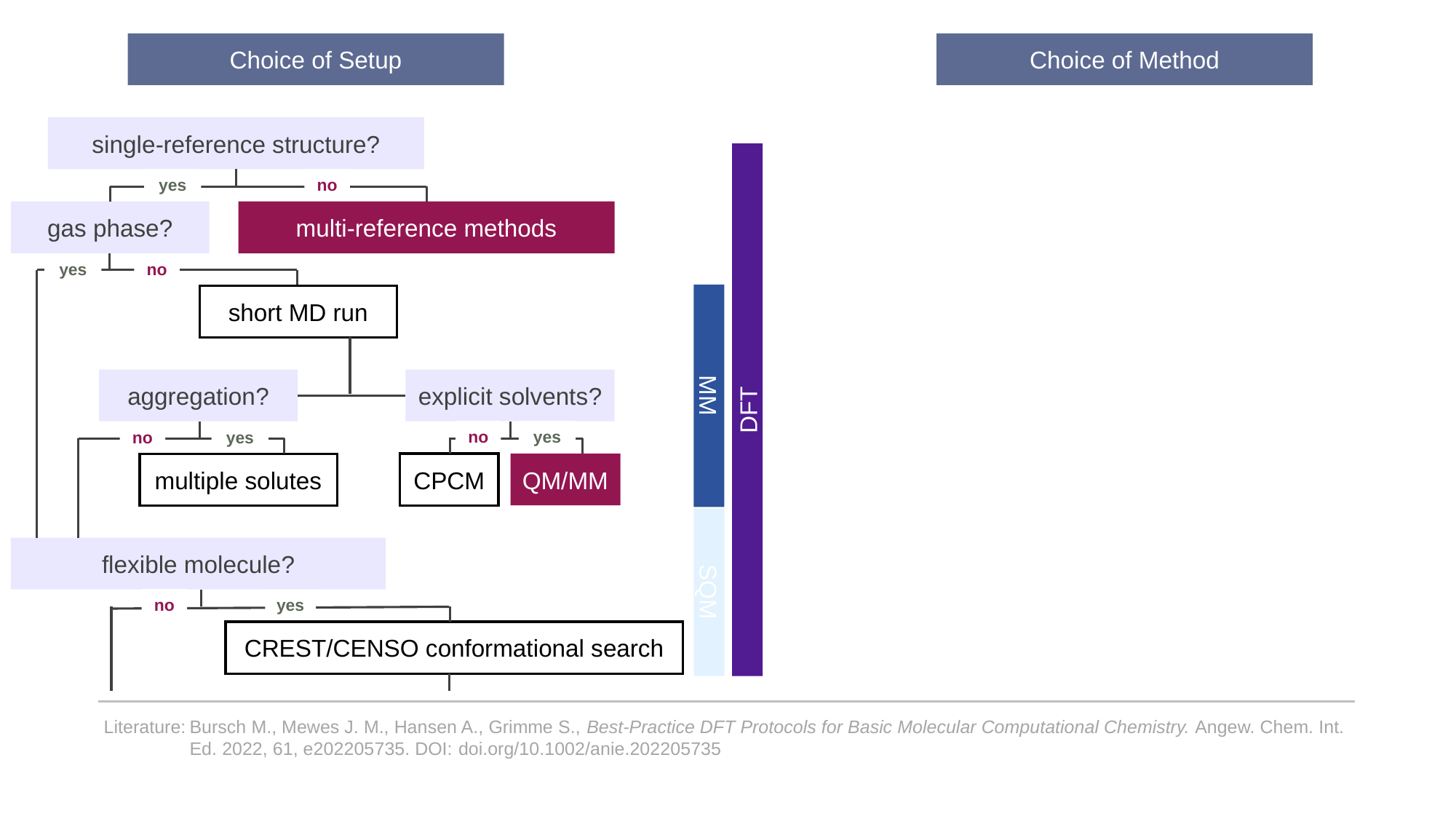

Choice of Setup
Choice of Method
single-reference structure?
MM
DFT
SQM
yes
no
gas phase?
multi-reference methods
yes
no
short MD run
aggregation?
explicit solvents?
no
yes
no
yes
CPCM
QM/MM
multiple solutes
flexible molecule?
no
yes
CREST/CENSO conformational search
Literature:	Bursch M., Mewes J. M., Hansen A., Grimme S., Best-Practice DFT Protocols for Basic Molecular Computational Chemistry. Angew. Chem. Int. Ed. 2022, 61, e202205735. DOI: doi.org/10.1002/anie.202205735